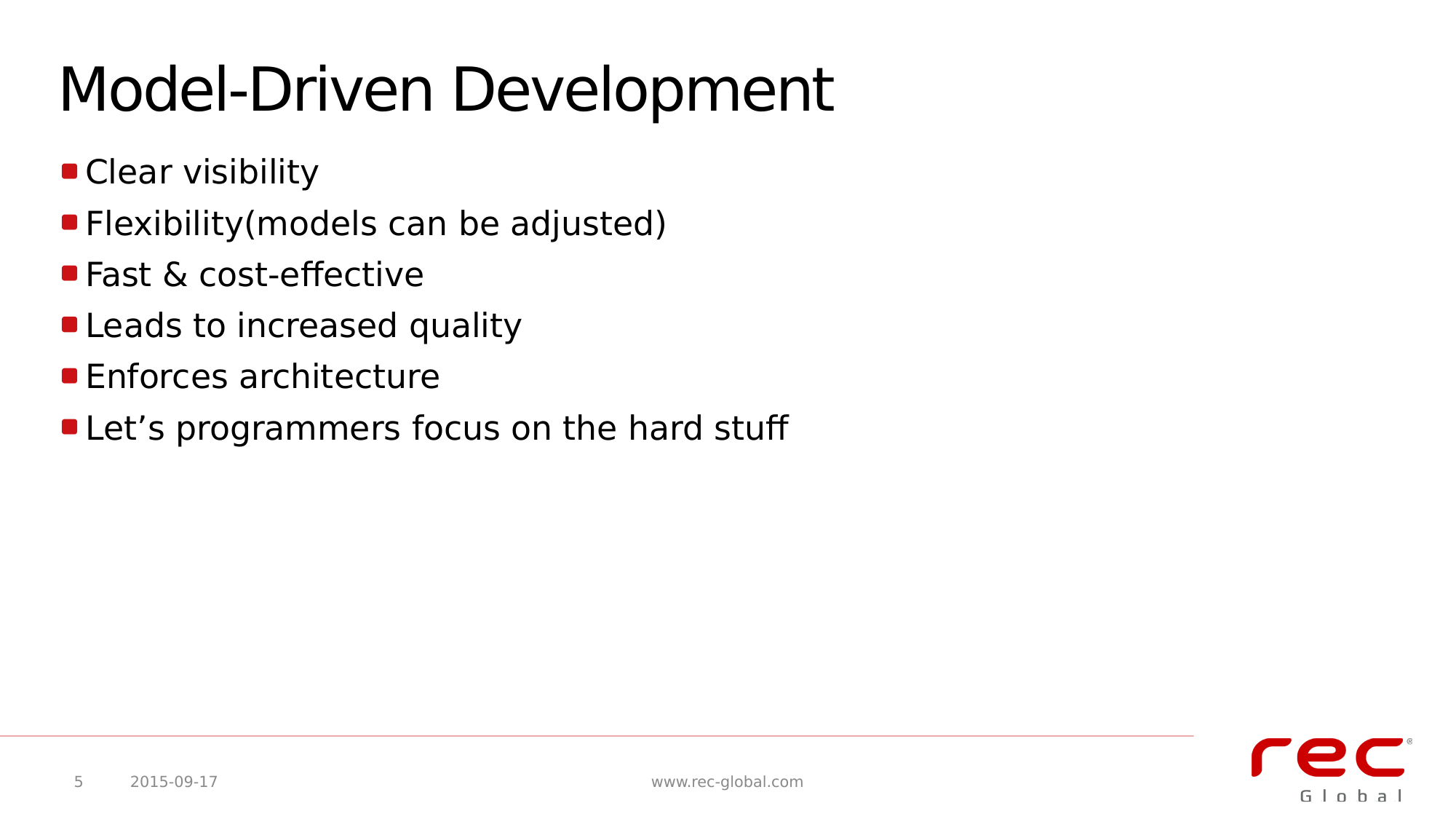

# Model-Driven Development
Clear visibility
Flexibility(models can be adjusted)
Fast & cost-effective
Leads to increased quality
Enforces architecture
Let’s programmers focus on the hard stuff
5
2015-09-17
www.rec-global.com